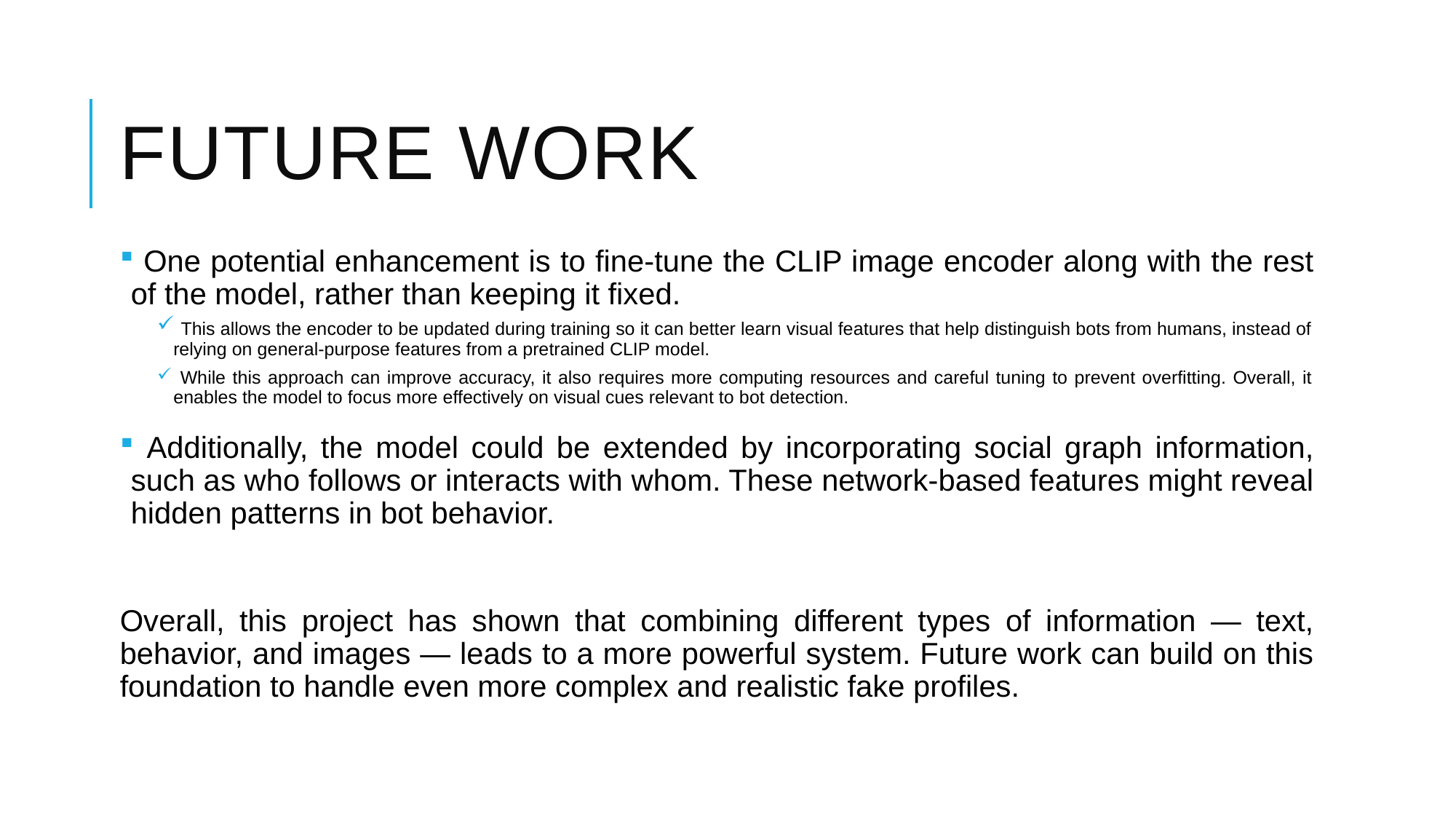

# Future Work
 One potential enhancement is to fine-tune the CLIP image encoder along with the rest of the model, rather than keeping it fixed.
 This allows the encoder to be updated during training so it can better learn visual features that help distinguish bots from humans, instead of relying on general-purpose features from a pretrained CLIP model.
 While this approach can improve accuracy, it also requires more computing resources and careful tuning to prevent overfitting. Overall, it enables the model to focus more effectively on visual cues relevant to bot detection.
 Additionally, the model could be extended by incorporating social graph information, such as who follows or interacts with whom. These network-based features might reveal hidden patterns in bot behavior.

Overall, this project has shown that combining different types of information — text, behavior, and images — leads to a more powerful system. Future work can build on this foundation to handle even more complex and realistic fake profiles.